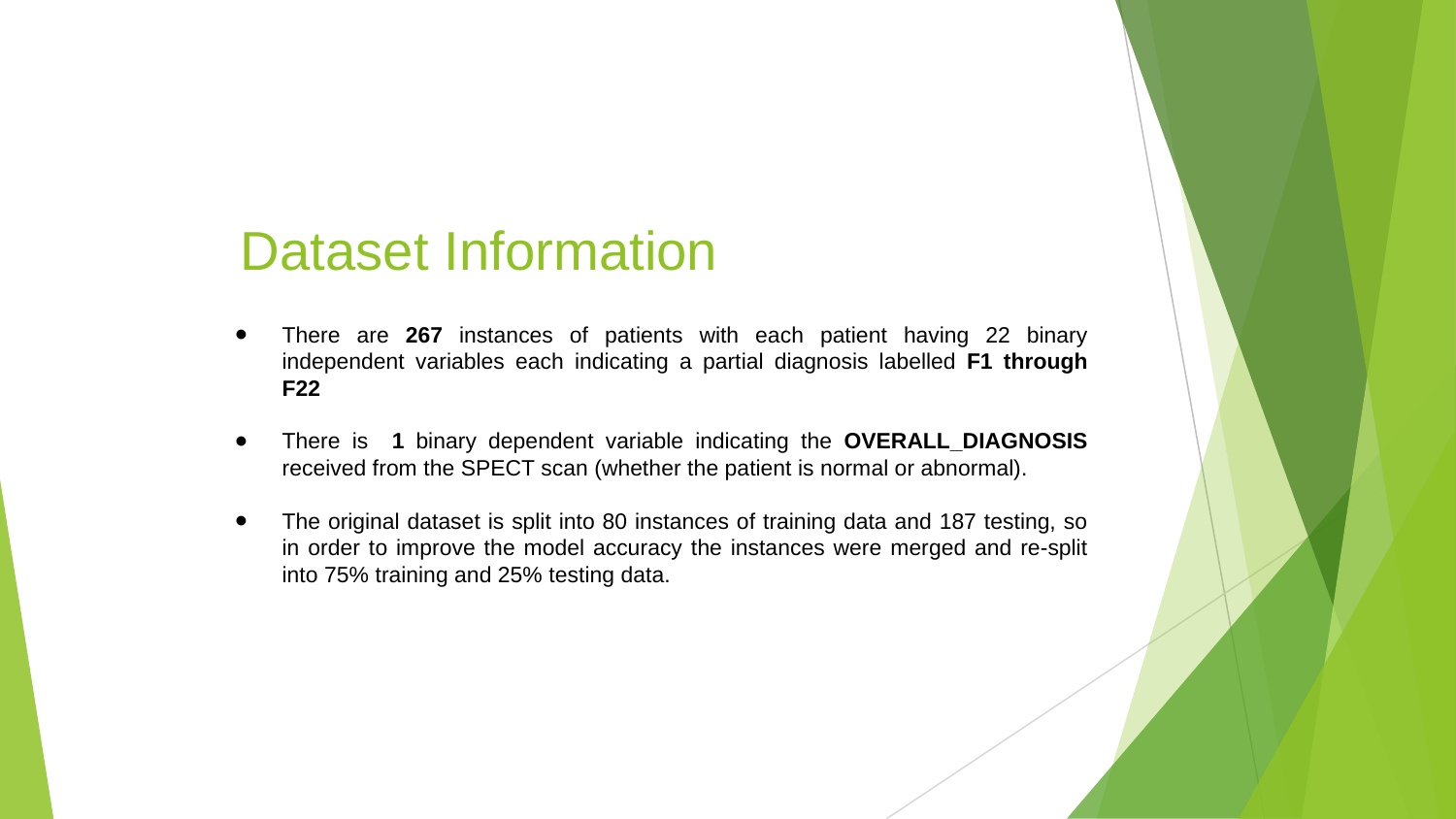

# Dataset Information
There are 267 instances of patients with each patient having 22 binary independent variables each indicating a partial diagnosis labelled F1 through F22

There is  1 binary dependent variable indicating the OVERALL_DIAGNOSIS received from the SPECT scan (whether the patient is normal or abnormal).

The original dataset is split into 80 instances of training data and 187 testing, so in order to improve the model accuracy the instances were merged and re-split into 75% training and 25% testing data.